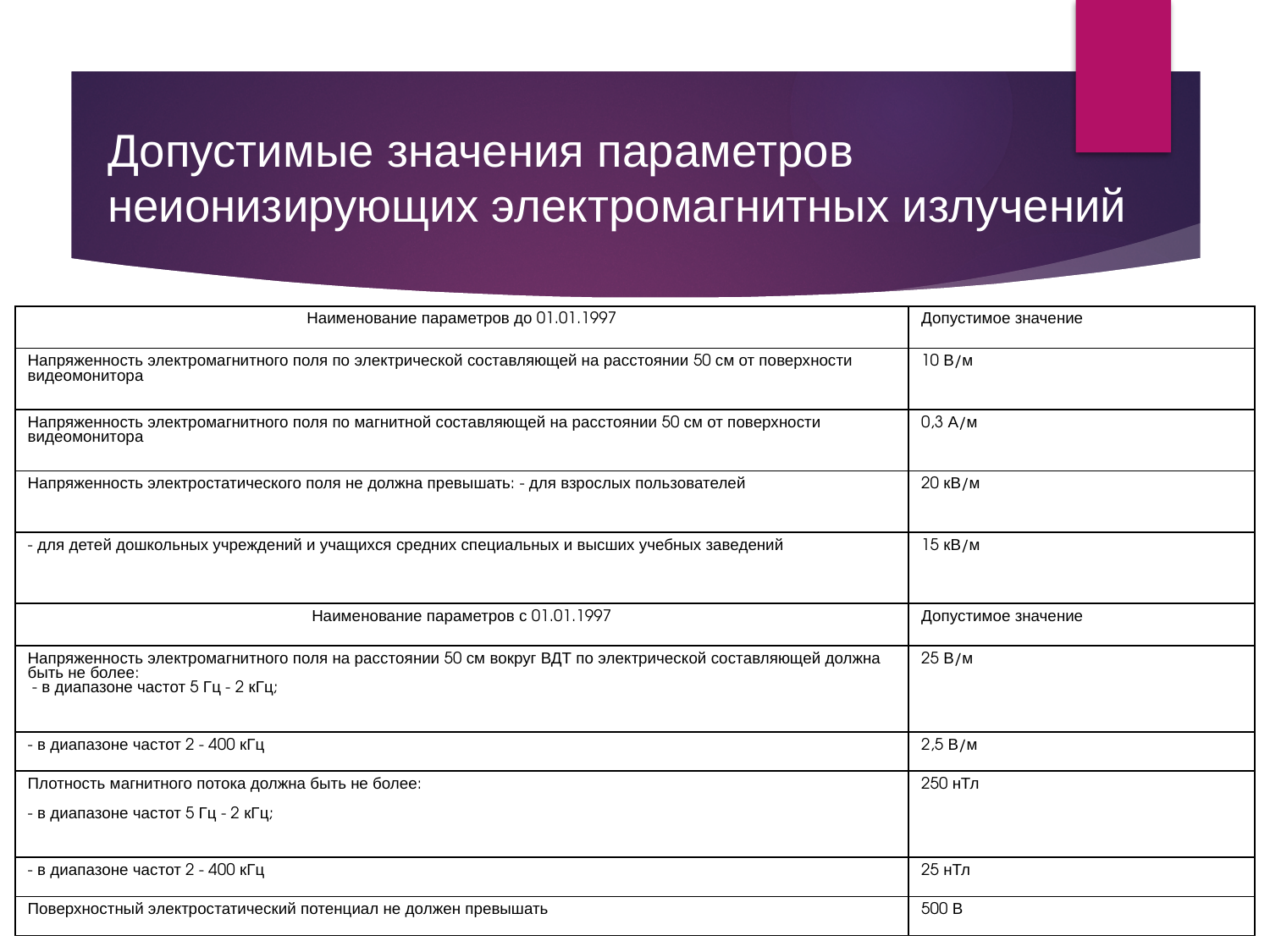

# Допустимые значения параметров неионизирующих электромагнитных излучений
| Наименование параметров до 01.01.1997 | Допустимое значение |
| --- | --- |
| Напряженность электромагнитного поля по электрической составляющей на расстоянии 50 см от поверхности видеомонитора | 10 В/м |
| Напряженность электромагнитного поля по магнитной составляющей на расстоянии 50 см от поверхности видеомонитора | 0,3 А/м |
| Напряженность электростатического поля не должна превышать: - для взрослых пользователей | 20 кВ/м |
| - для детей дошкольных учреждений и учащихся средних специальных и высших учебных заведений | 15 кВ/м |
| Наименование параметров с 01.01.1997 | Допустимое значение |
| Напряженность электромагнитного поля на расстоянии 50 см вокруг ВДТ по электрической составляющей должна быть не более: - в диапазоне частот 5 Гц - 2 кГц; | 25 В/м |
| - в диапазоне частот 2 - 400 кГц | 2,5 В/м |
| Плотность магнитного потока должна быть не более: - в диапазоне частот 5 Гц - 2 кГц; | 250 нТл |
| - в диапазоне частот 2 - 400 кГц | 25 нТл |
| Поверхностный электростатический потенциал не должен превышать | 500 В |